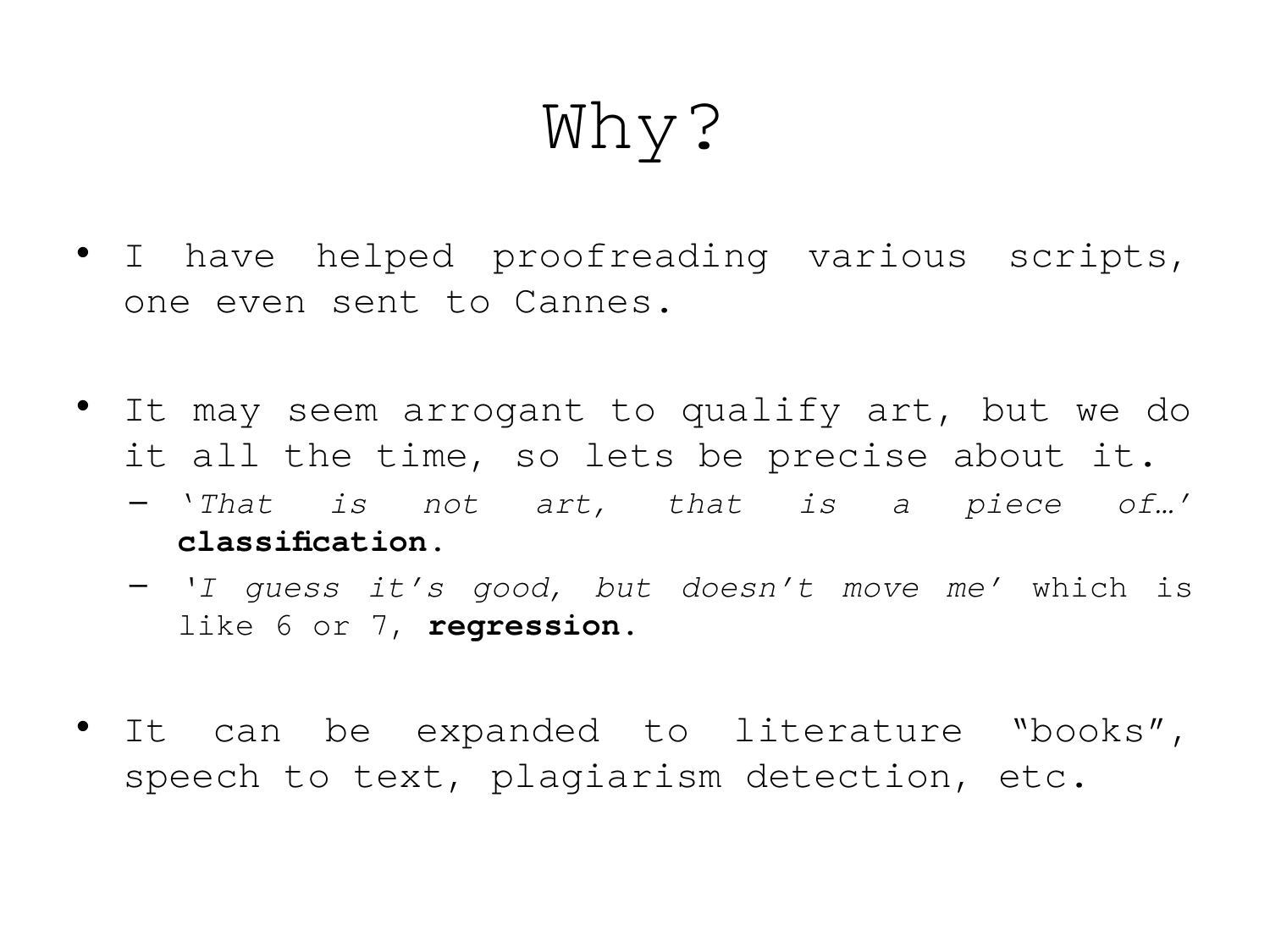

# Why?
I have helped proofreading various scripts, one even sent to Cannes.

It may seem arrogant to qualify art, but we do it all the time, so lets be precise about it.
‘That is not art, that is a piece of…’ classification.
‘I guess it’s good, but doesn’t move me’ which is like 6 or 7, regression.

It can be expanded to literature “books”, speech to text, plagiarism detection, etc.